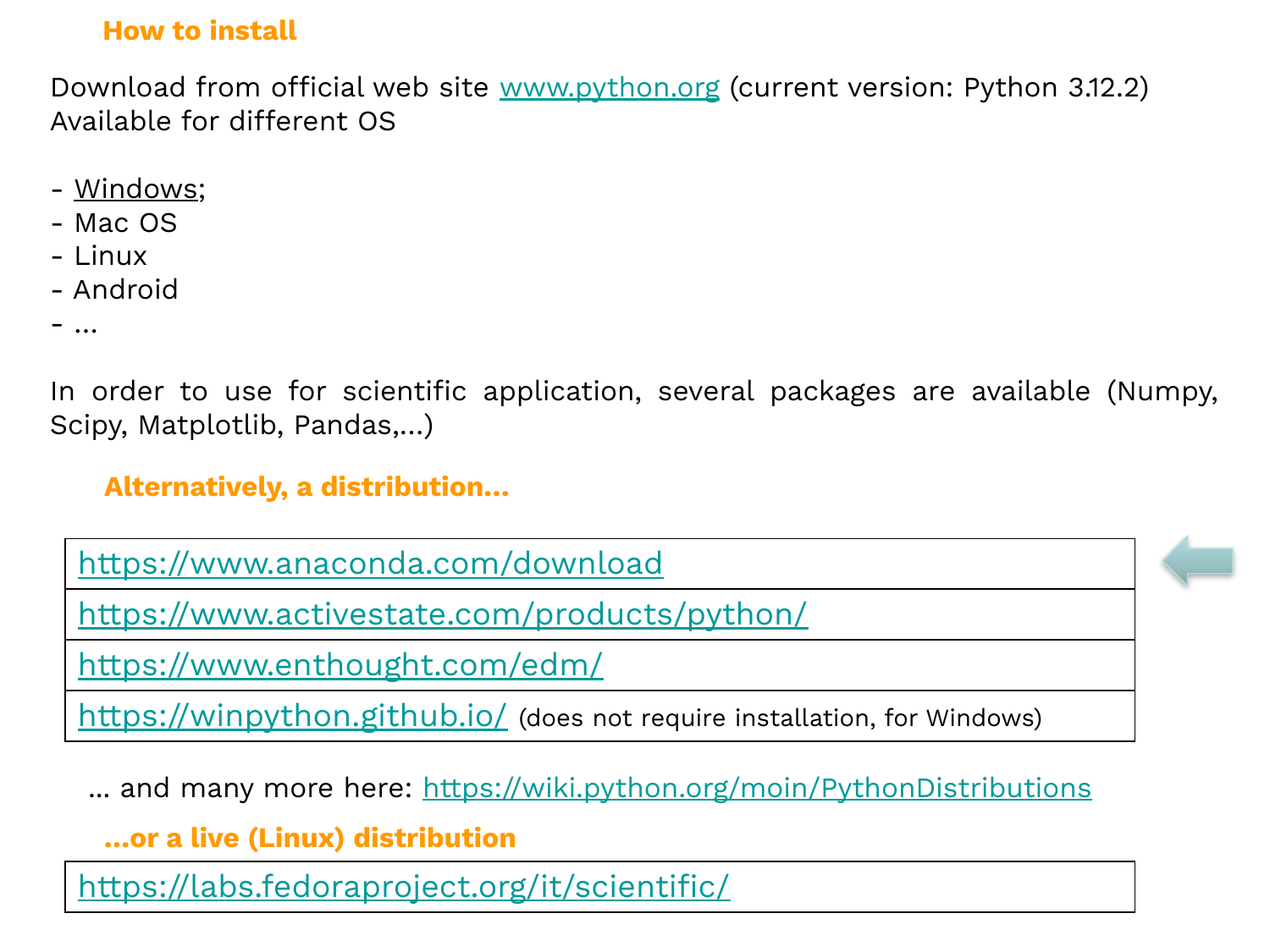

How to install
Download from official web site www.python.org (current version: Python 3.12.2)
Available for different OS

- Windows;
- Mac OS
- Linux
- Android
- …

In order to use for scientific application, several packages are available (Numpy, Scipy, Matplotlib, Pandas,…)
Alternatively, a distribution…

| https://www.anaconda.com/download |
| --- |
| https://www.activestate.com/products/python/ |
| https://www.enthought.com/edm/ |
| https://winpython.github.io/ (does not require installation, for Windows) |
... and many more here: https://wiki.python.org/moin/PythonDistributions
…or a live (Linux) distribution
| https://labs.fedoraproject.org/it/scientific/ |
| --- |